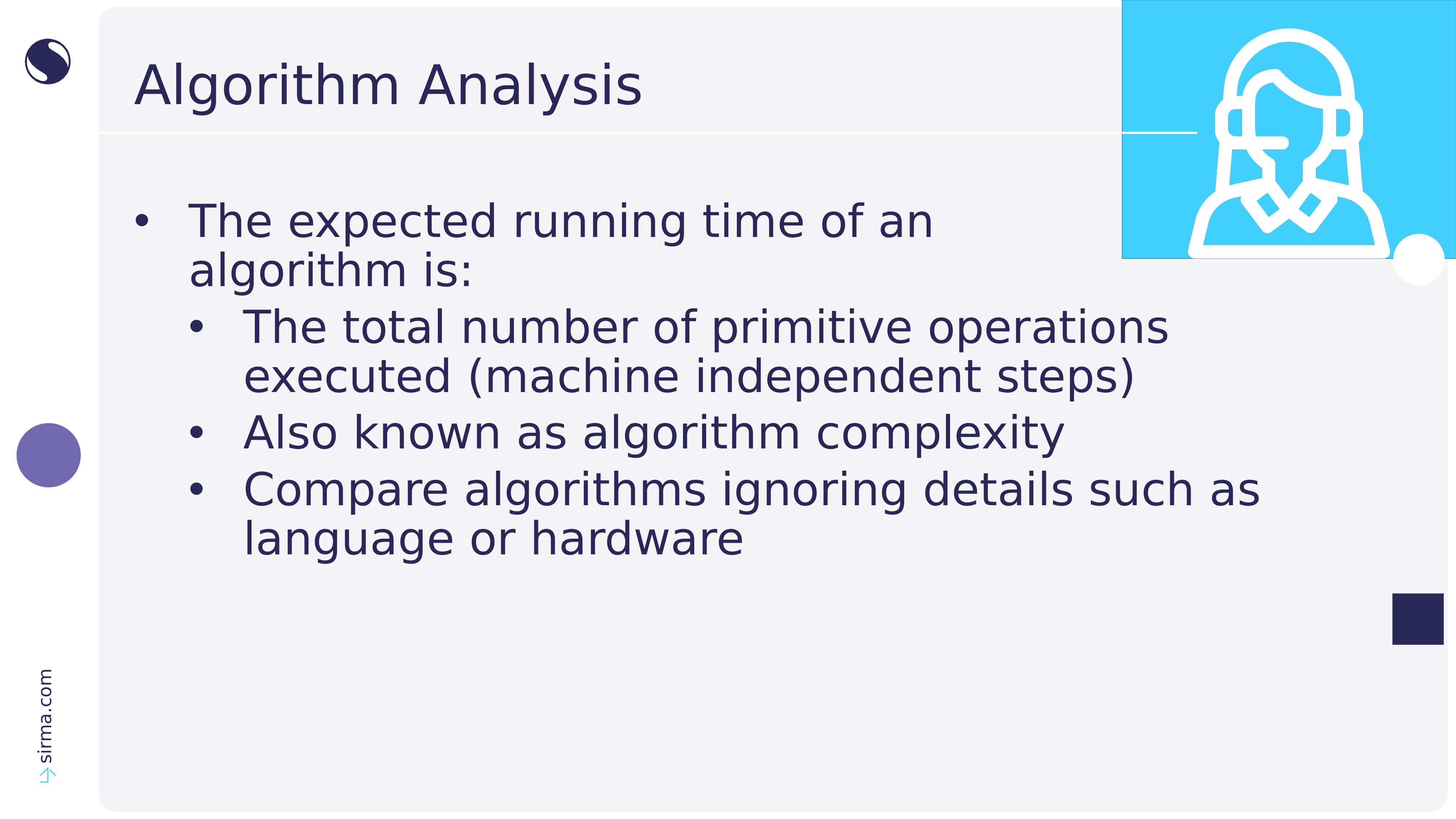

# Algorithm Analysis
The expected running time of an
algorithm is:
The total number of primitive operations executed (machine independent steps)
Also known as algorithm complexity
Compare algorithms ignoring details such as language or hardware